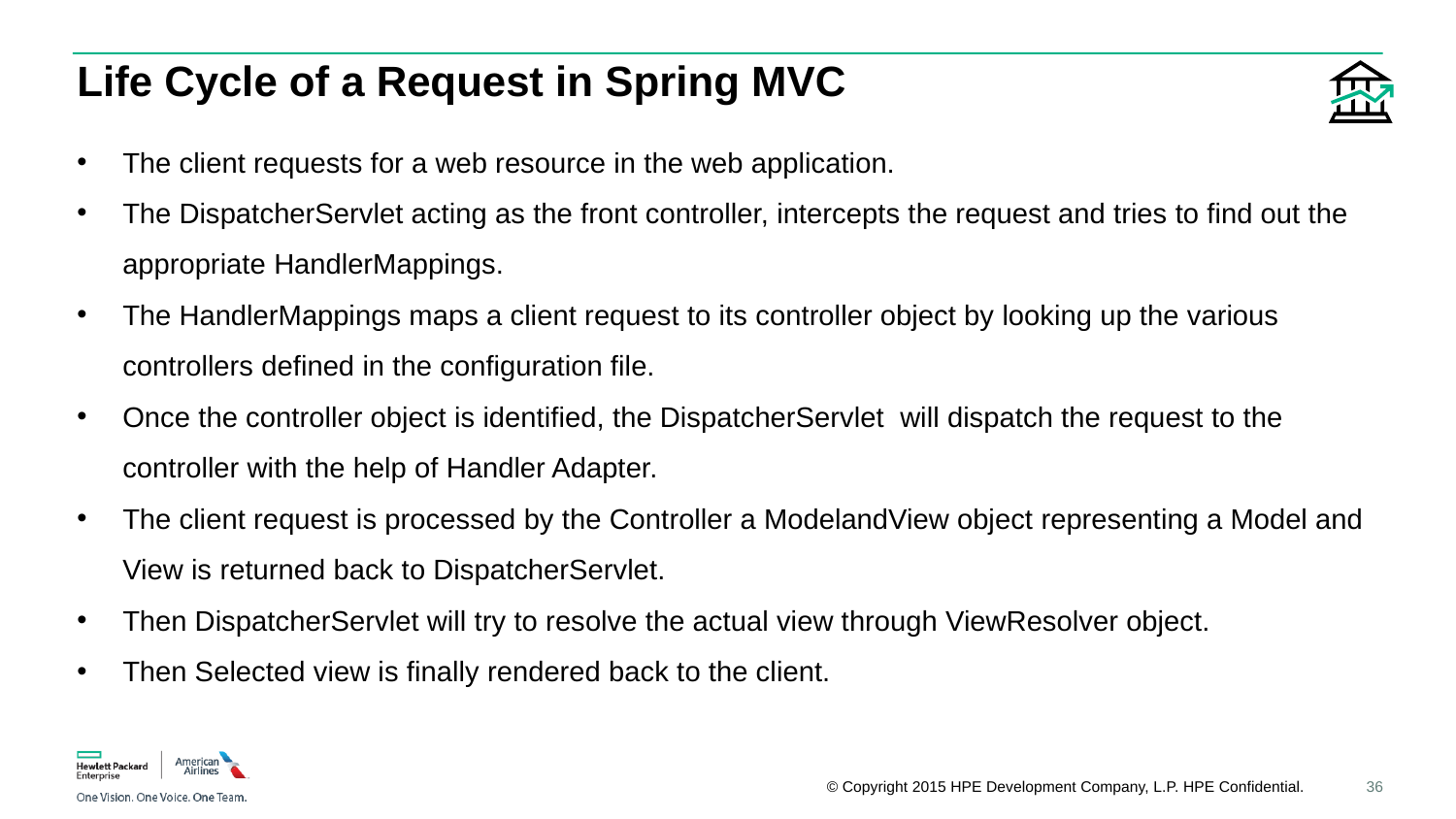

# Life Cycle of a Request in Spring MVC
The client requests for a web resource in the web application.
The DispatcherServlet acting as the front controller, intercepts the request and tries to find out the appropriate HandlerMappings.
The HandlerMappings maps a client request to its controller object by looking up the various controllers defined in the configuration file.
Once the controller object is identified, the DispatcherServlet  will dispatch the request to the controller with the help of Handler Adapter.
The client request is processed by the Controller a ModelandView object representing a Model and View is returned back to DispatcherServlet.
Then DispatcherServlet will try to resolve the actual view through ViewResolver object.
Then Selected view is finally rendered back to the client.

36